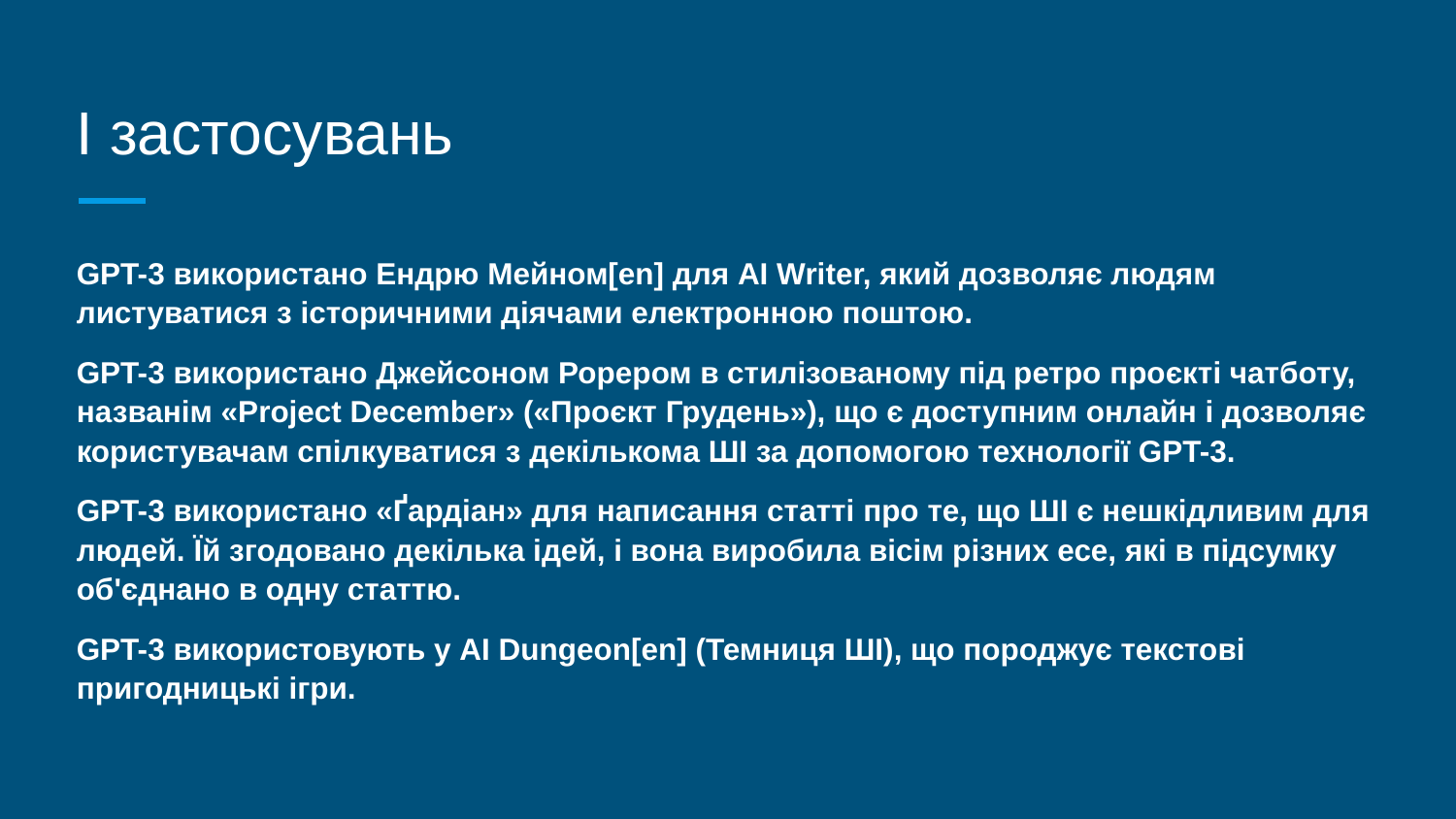

# І застосувань
GPT-3 використано Ендрю Мейном[en] для AI Writer, який дозволяє людям листуватися з історичними діячами електронною поштою.
GPT-3 використано Джейсоном Рорером в стилізованому під ретро проєкті чатботу, названім «Project December» («Проєкт Грудень»), що є доступним онлайн і дозволяє користувачам спілкуватися з декількома ШІ за допомогою технології GPT-3.
GPT-3 використано «Ґардіан» для написання статті про те, що ШІ є нешкідливим для людей. Їй згодовано декілька ідей, і вона виробила вісім різних есе, які в підсумку об'єднано в одну статтю.
GPT-3 використовують у AI Dungeon[en] (Темниця ШІ), що породжує текстові пригодницькі ігри.